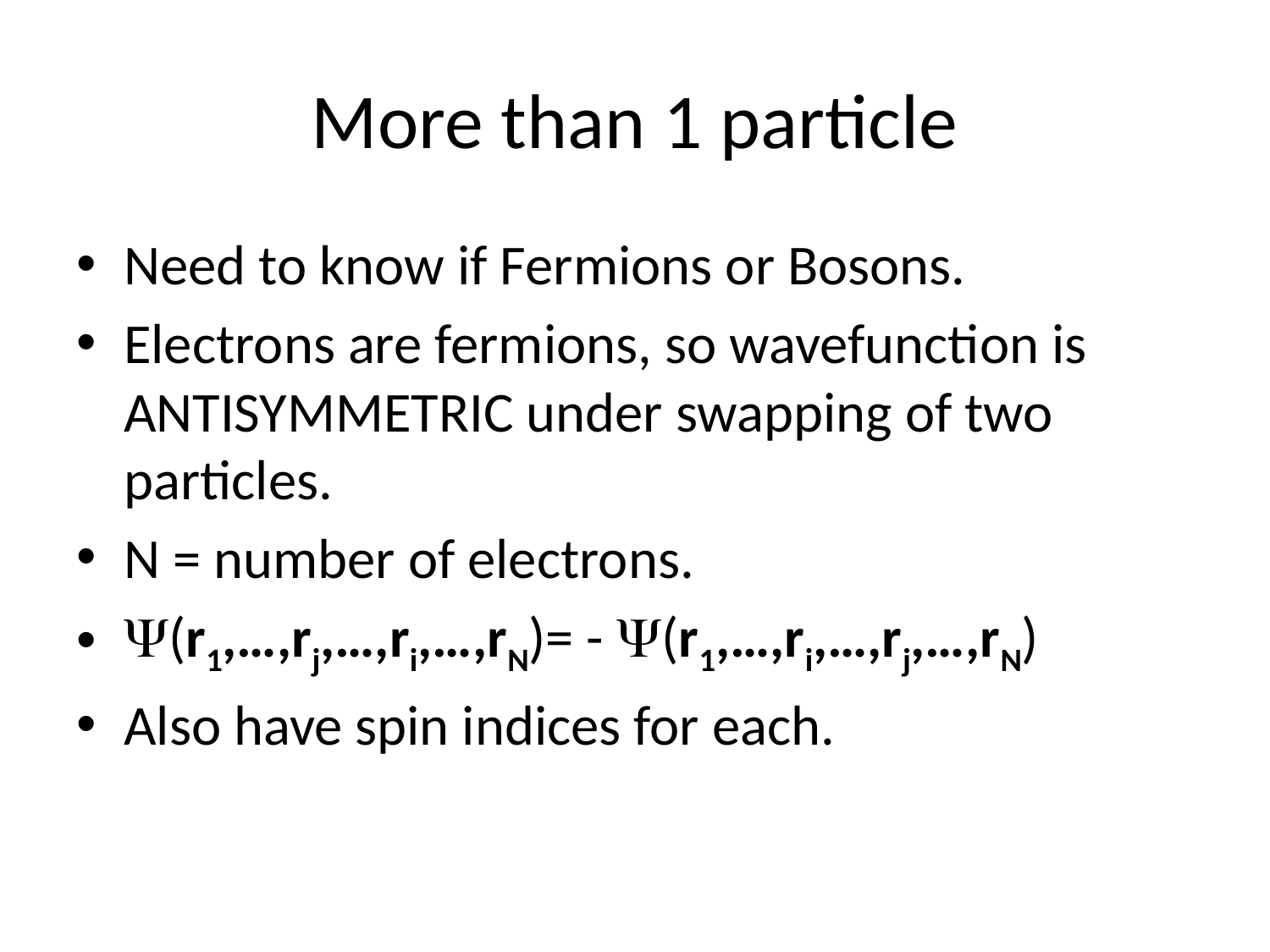

# More than 1 particle
Need to know if Fermions or Bosons.
Electrons are fermions, so wavefunction is ANTISYMMETRIC under swapping of two particles.
N = number of electrons.
Ψ(r1,…,rj,…,ri,…,rN)= - Ψ(r1,…,ri,…,rj,…,rN)
Also have spin indices for each.